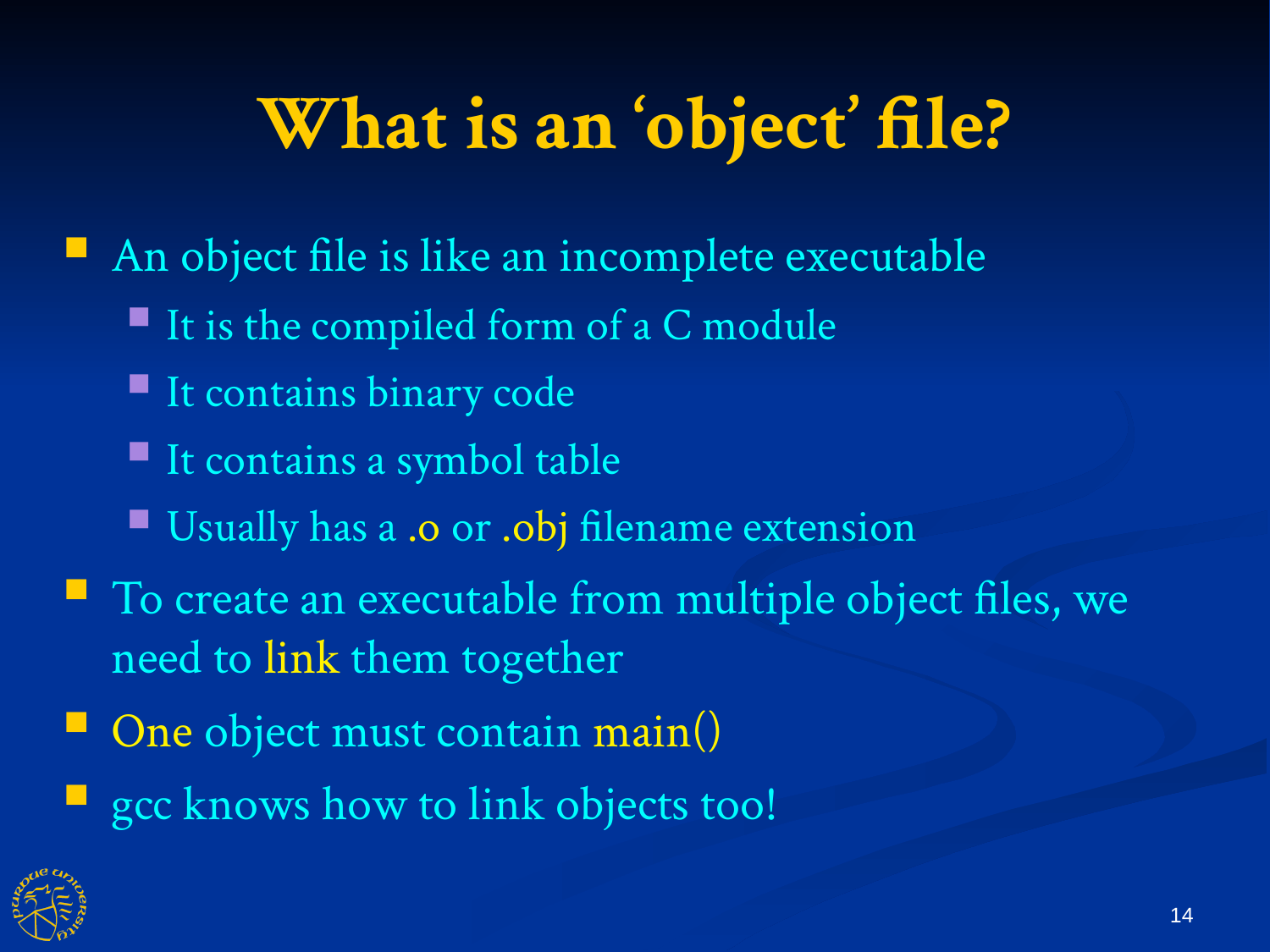

What is an ‘object’ file?
An object file is like an incomplete executable
It is the compiled form of a C module
It contains binary code
It contains a symbol table
Usually has a .o or .obj filename extension
To create an executable from multiple object files, we need to link them together
One object must contain main()
gcc knows how to link objects too!
14